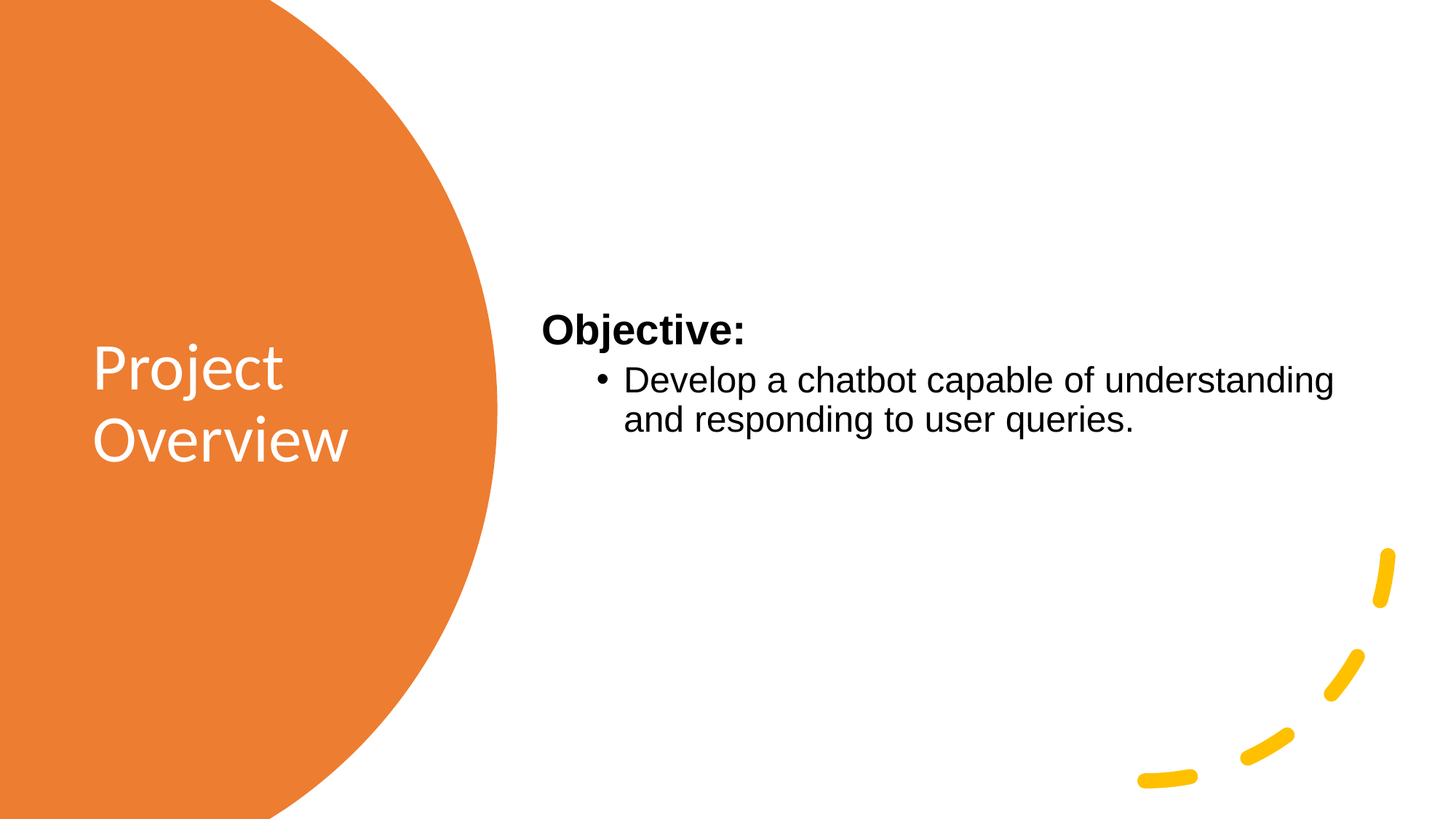

Objective:
Develop a chatbot capable of understanding and responding to user queries.

# Project Overview